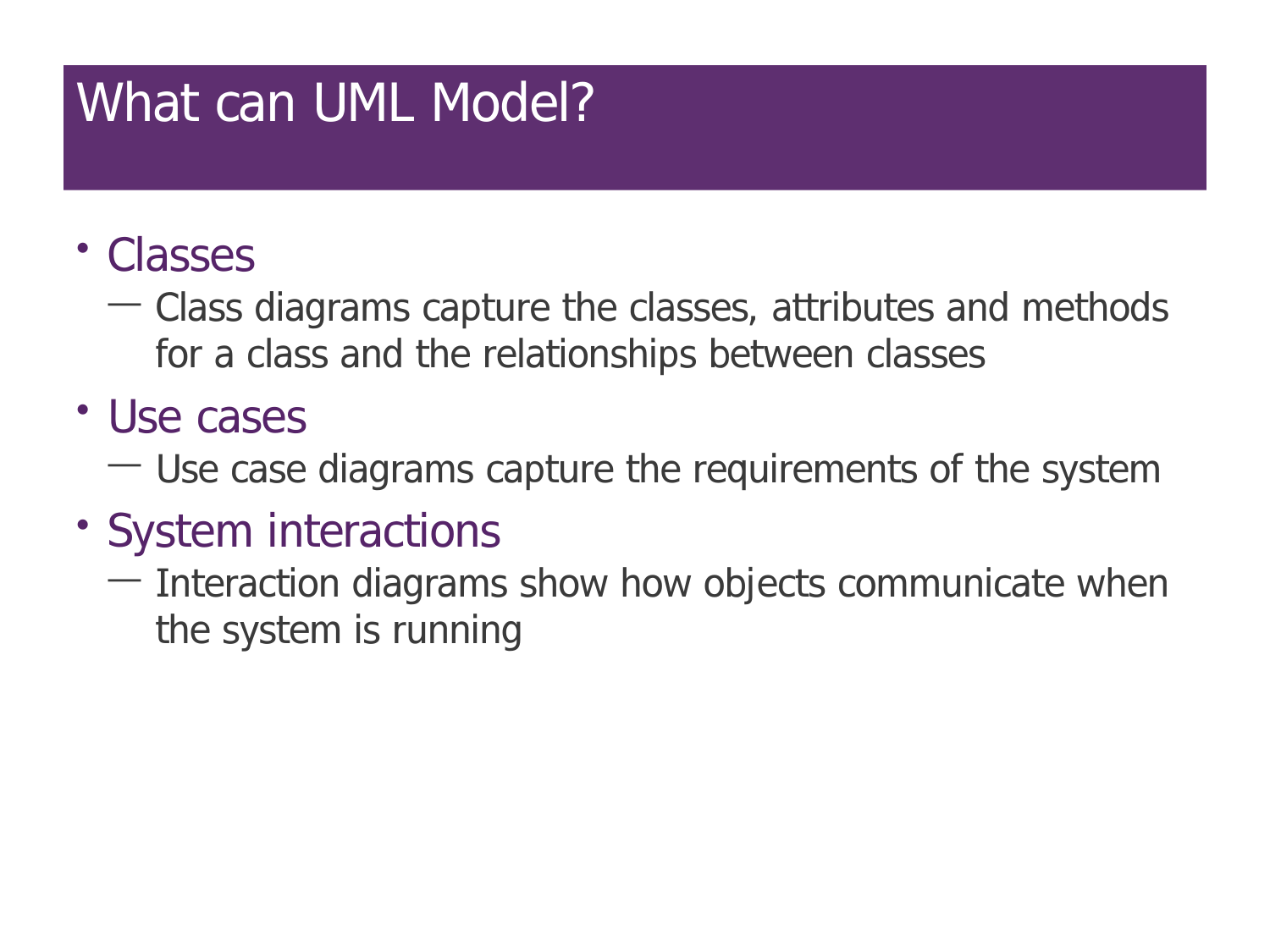

# What can UML Model?
Classes
Class diagrams capture the classes, attributes and methods for a class and the relationships between classes
Use cases
Use case diagrams capture the requirements of the system
System interactions
Interaction diagrams show how objects communicate when the system is running